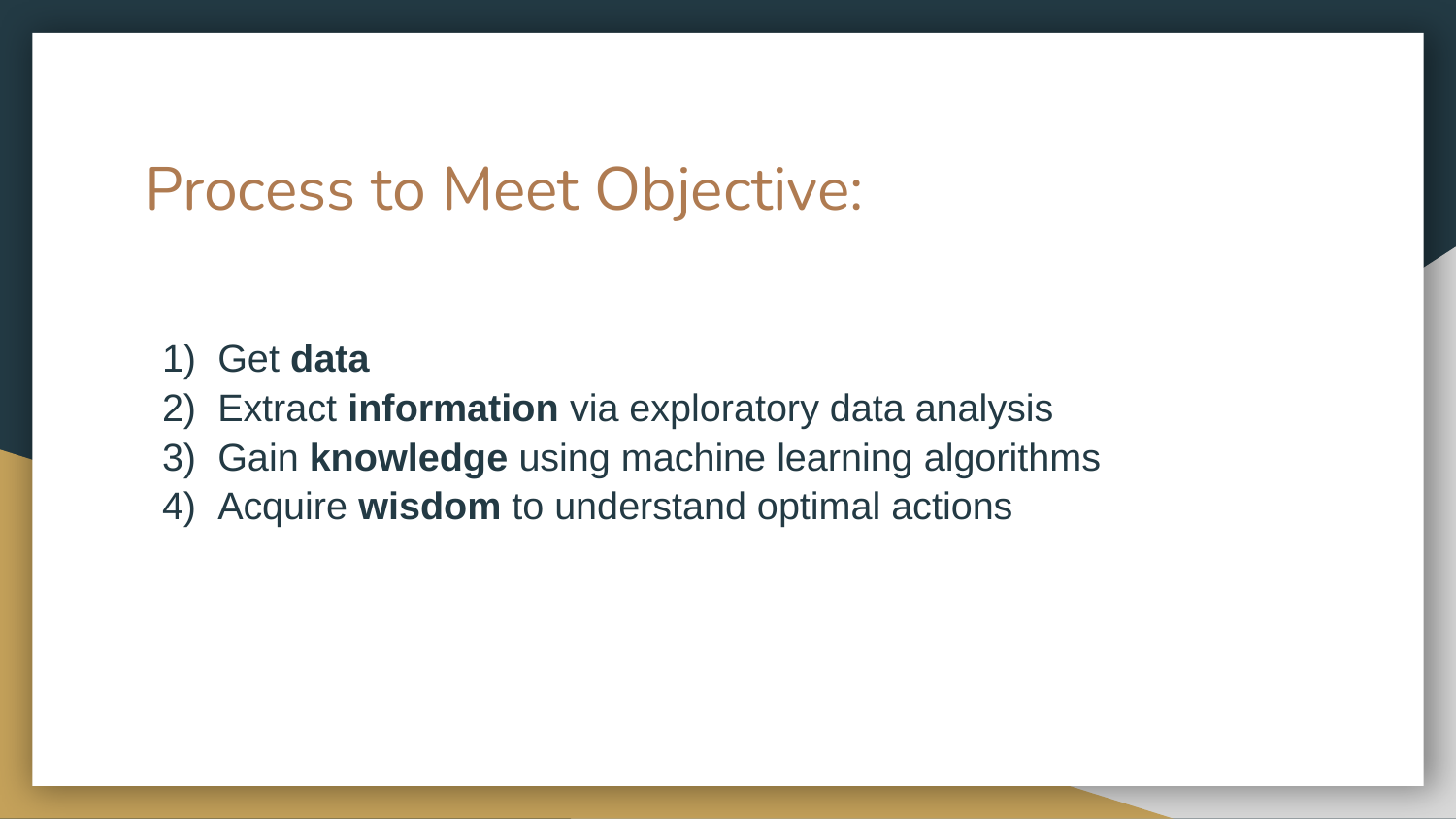

# Process to Meet Objective:
Get data
Extract information via exploratory data analysis
Gain knowledge using machine learning algorithms
Acquire wisdom to understand optimal actions